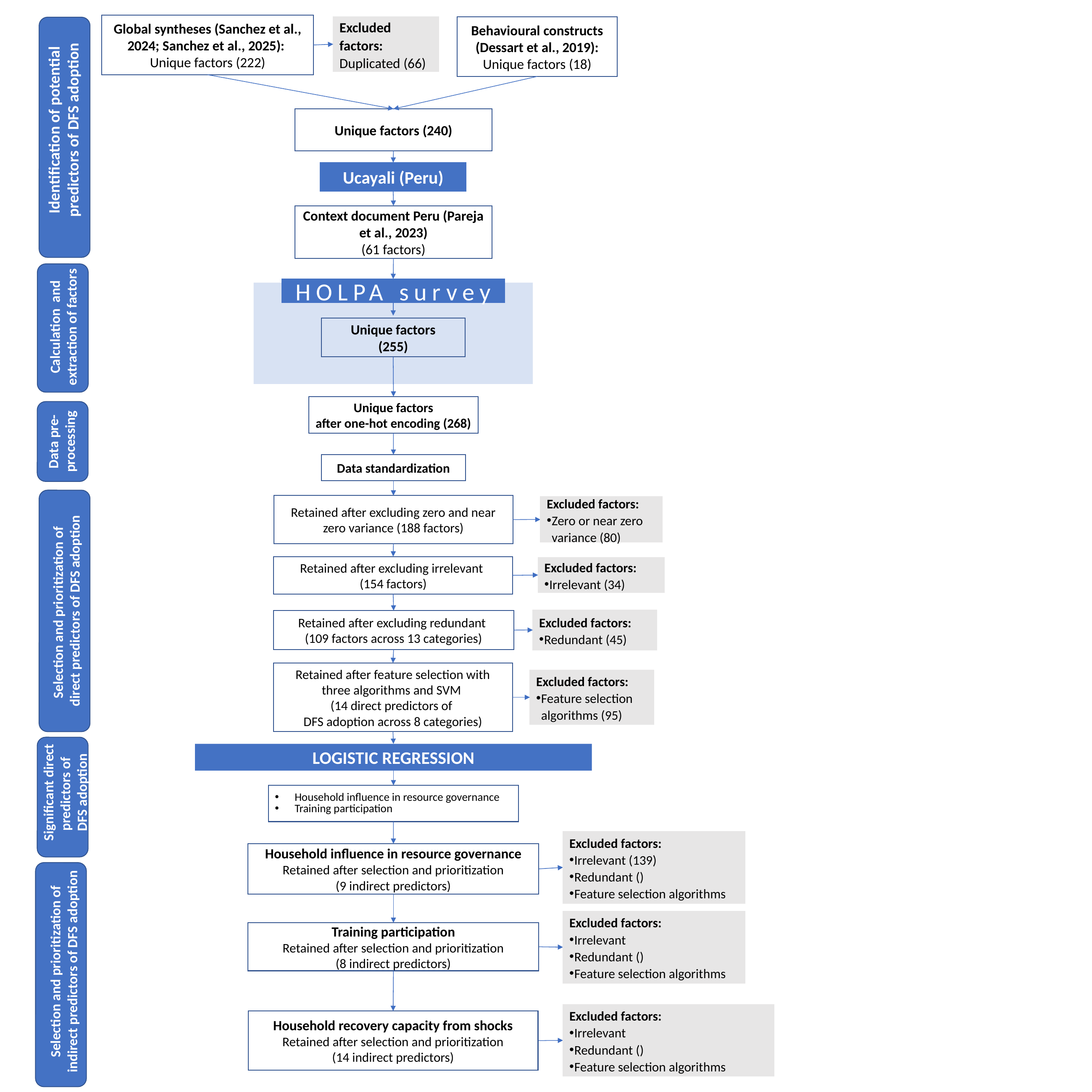

Global syntheses (Sanchez et al., 2024; Sanchez et al., 2025):
Unique factors (222)
Excluded factors:
Duplicated (66)
Behavioural constructs (Dessart et al., 2019):
Unique factors (18)

Unique factors (240)
Identification of potential predictors of DFS adoption
Ucayali (Peru)
Context document Peru (Pareja et al., 2023)
(61 factors)

Calculation  and extraction of factors
HOLPA survey

Unique factors
(255)
Unique factors
after one-hot encoding (268)

Data pre-processing
Data standardization

Selection and prioritization of
direct predictors of DFS adoption
Retained after excluding zero and near zero variance (188 factors)
Excluded factors:
Zero or near zero variance (80)
Retained after excluding irrelevant
(154 factors)
Excluded factors:
Irrelevant (34)
Excluded factors:
Redundant (45)
Retained after excluding redundant
(109 factors across 13 categories)
Retained after feature selection with three algorithms and SVM
(14 direct predictors of
DFS adoption across 8 categories)
Excluded factors:
Feature selection algorithms (95)

LOGISTIC REGRESSION
Significant direct predictors of
DFS adoption
Household influence in resource governance
Training participation
Excluded factors:
Irrelevant (139)
Redundant ()
Feature selection algorithms
Household influence in resource governance
Retained after selection and prioritization
(9 indirect predictors)

Selection and prioritization of indirect predictors of DFS adoption
Excluded factors:
Irrelevant
Redundant ()
Feature selection algorithms
Training participation
Retained after selection and prioritization
(8 indirect predictors)
Excluded factors:
Irrelevant
Redundant ()
Feature selection algorithms
Household recovery capacity from shocks
Retained after selection and prioritization
(14 indirect predictors)